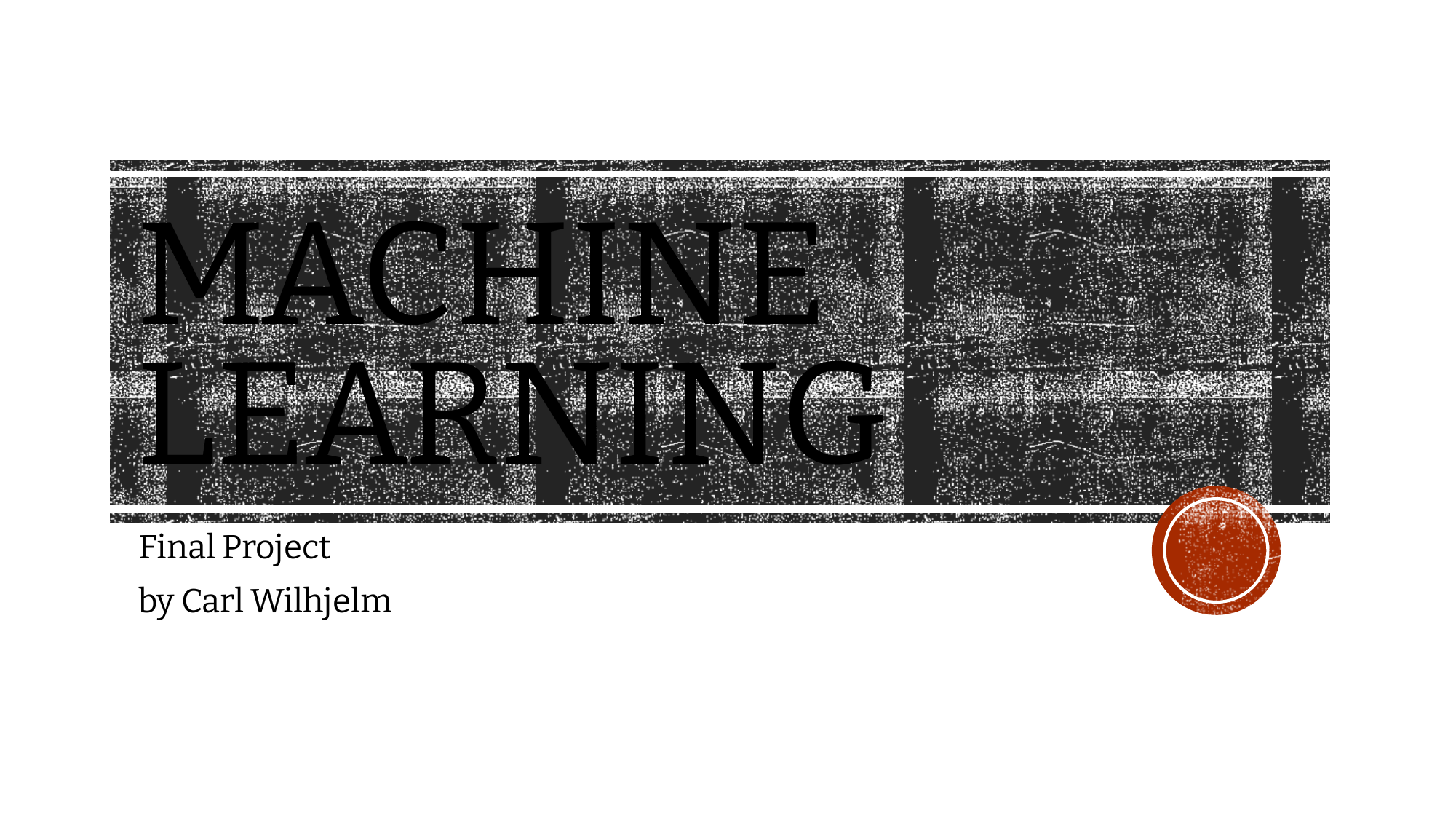

# MACHINE LEARNING
Final Project
by Carl Wilhjelm